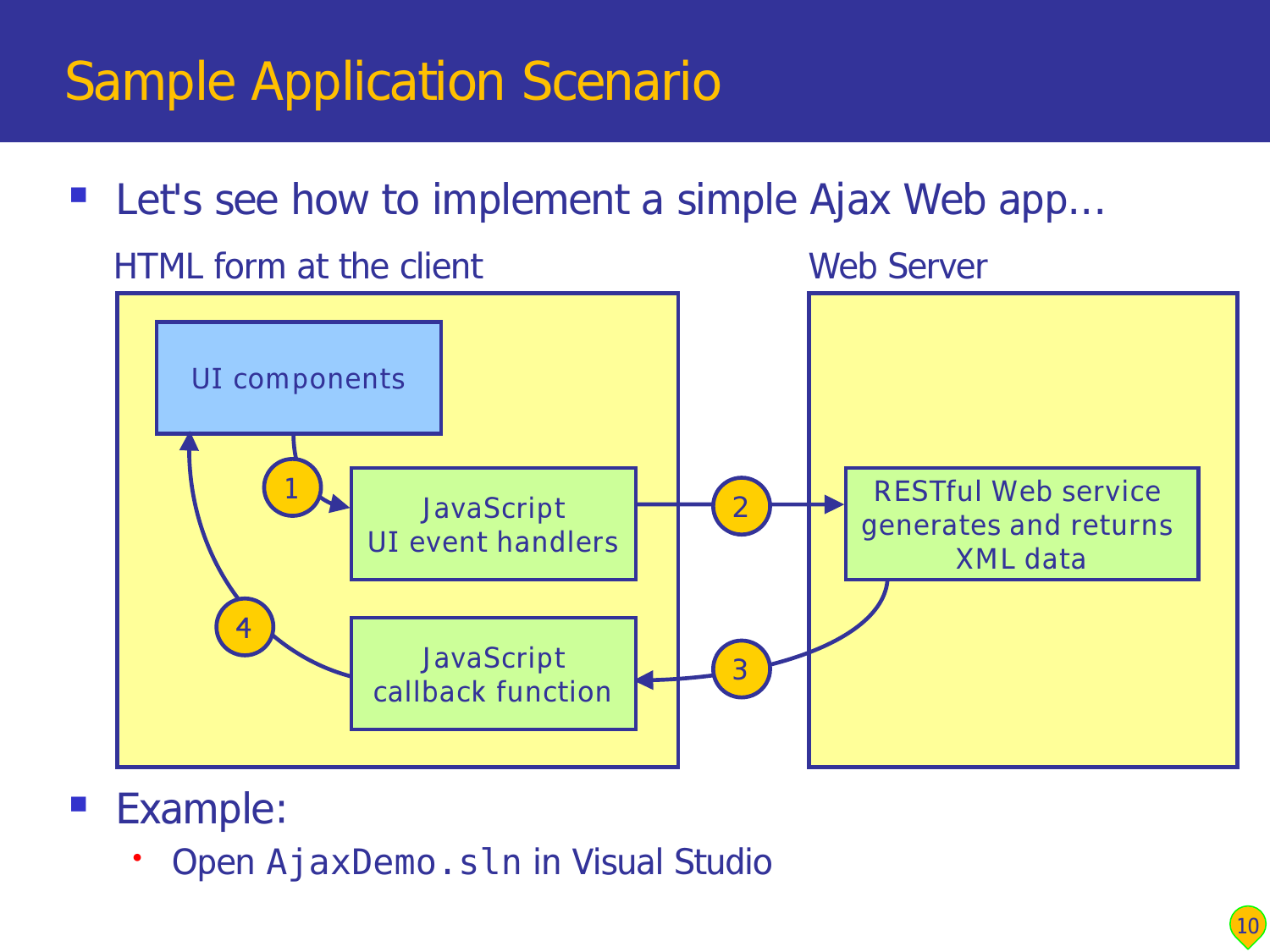

# Sample Application Scenario
Let's see how to implement a simple Ajax Web app...

Example:
Open AjaxDemo.sln in Visual Studio
HTML form at the client
Web Server

UI components

1
JavaScript
UI event handlers
RESTful Web service
generates and returns
XML data
2

4
JavaScript
callback function
3
10